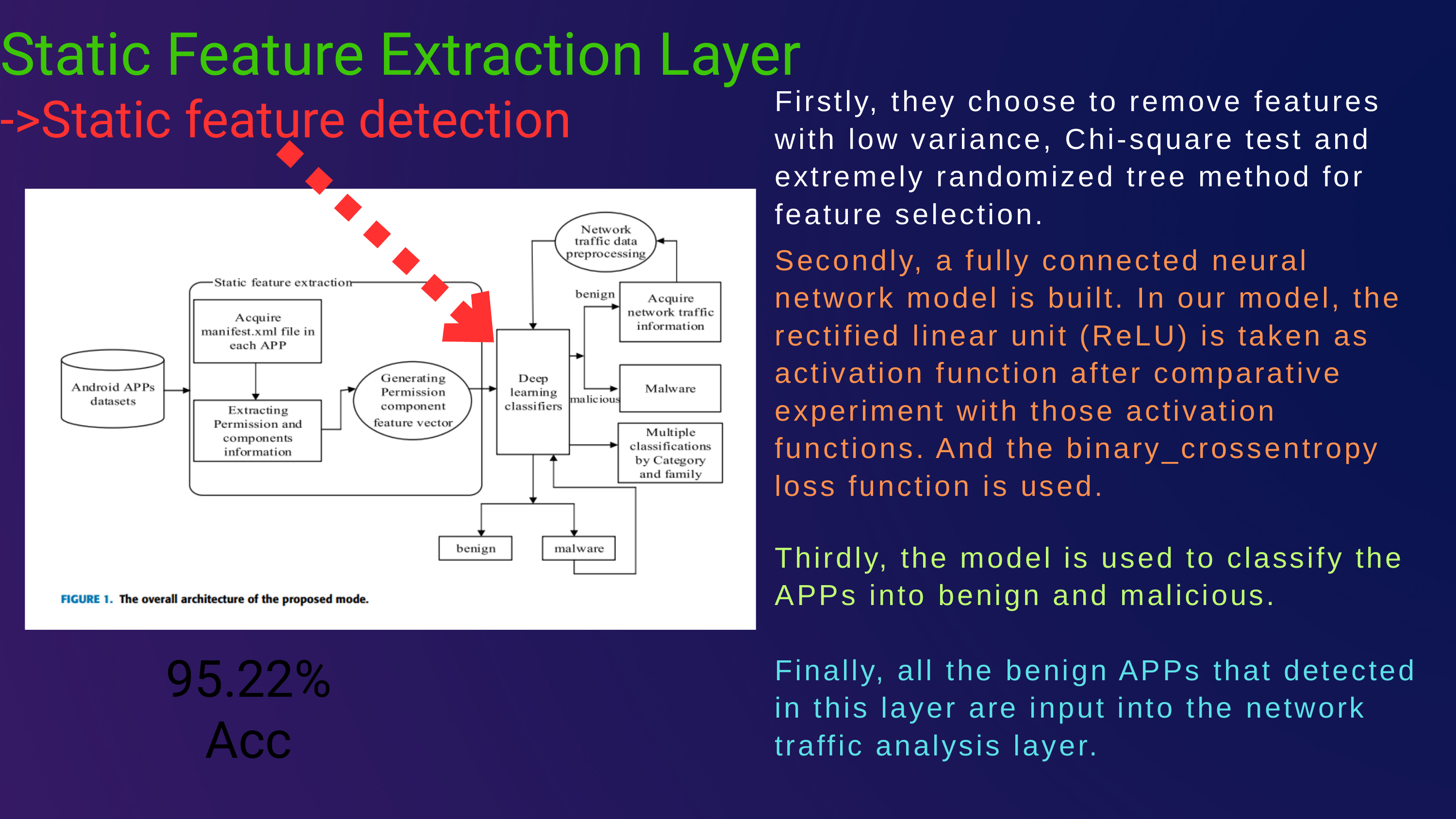

Static Feature Extraction Layer
->Static feature detection
Firstly, they choose to remove features with low variance, Chi-square test and extremely randomized tree method for feature selection.

Secondly, a fully connected neural network model is built. In our model, the rectified linear unit (ReLU) is taken as activation function after comparative experiment with those activation functions. And the binary_crossentropy loss function is used.
Thirdly, the model is used to classify the APPs into benign and malicious.

Finally, all the benign APPs that detected in this layer are input into the network traffic analysis layer.
95.22% Acc